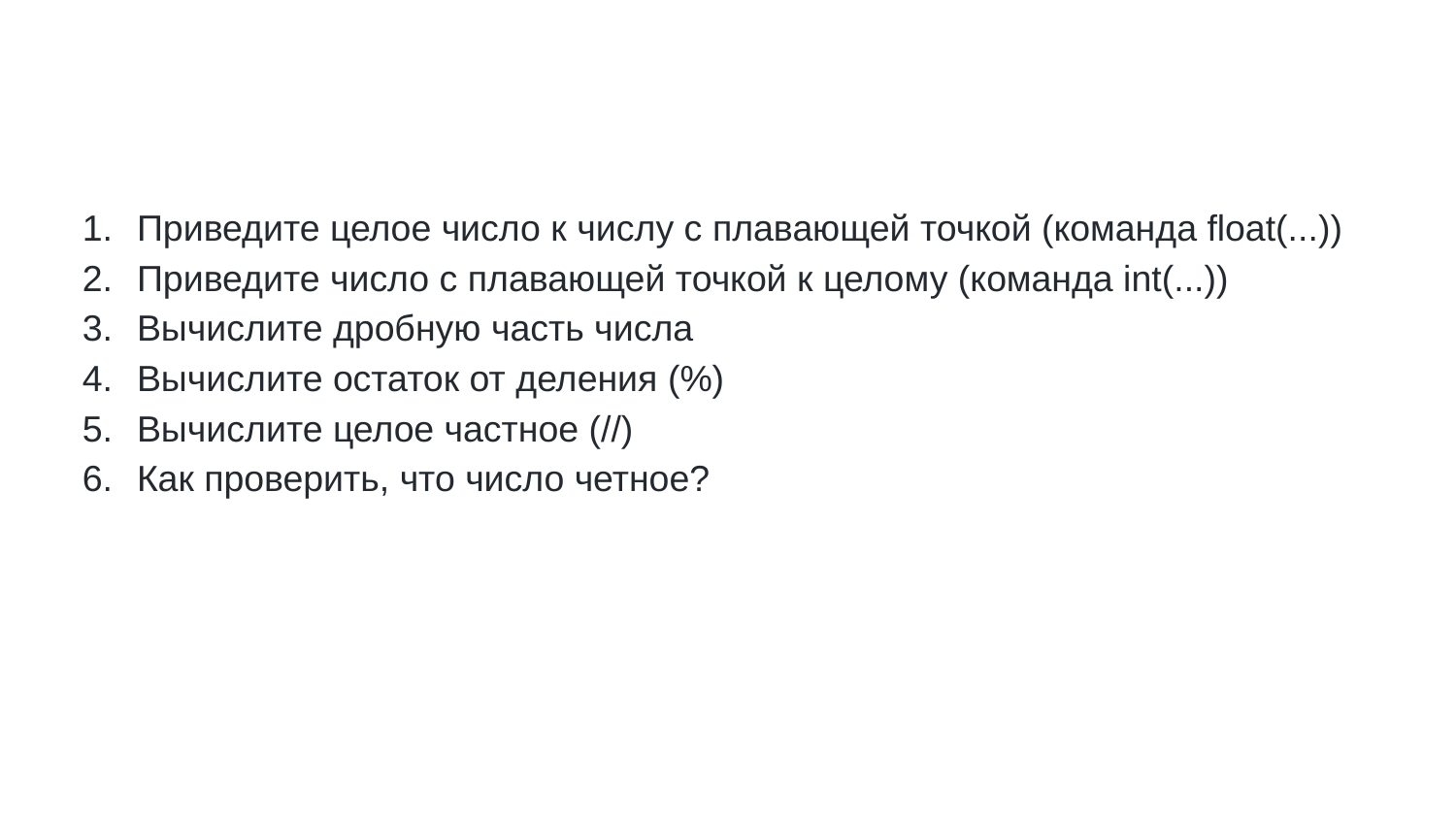

Приведите целое число к числу с плавающей точкой (команда float(...))
Приведите число с плавающей точкой к целому (команда int(...))
Вычислите дробную часть числа
Вычислите остаток от деления (%)
Вычислите целое частное (//)
Как проверить, что число четное?